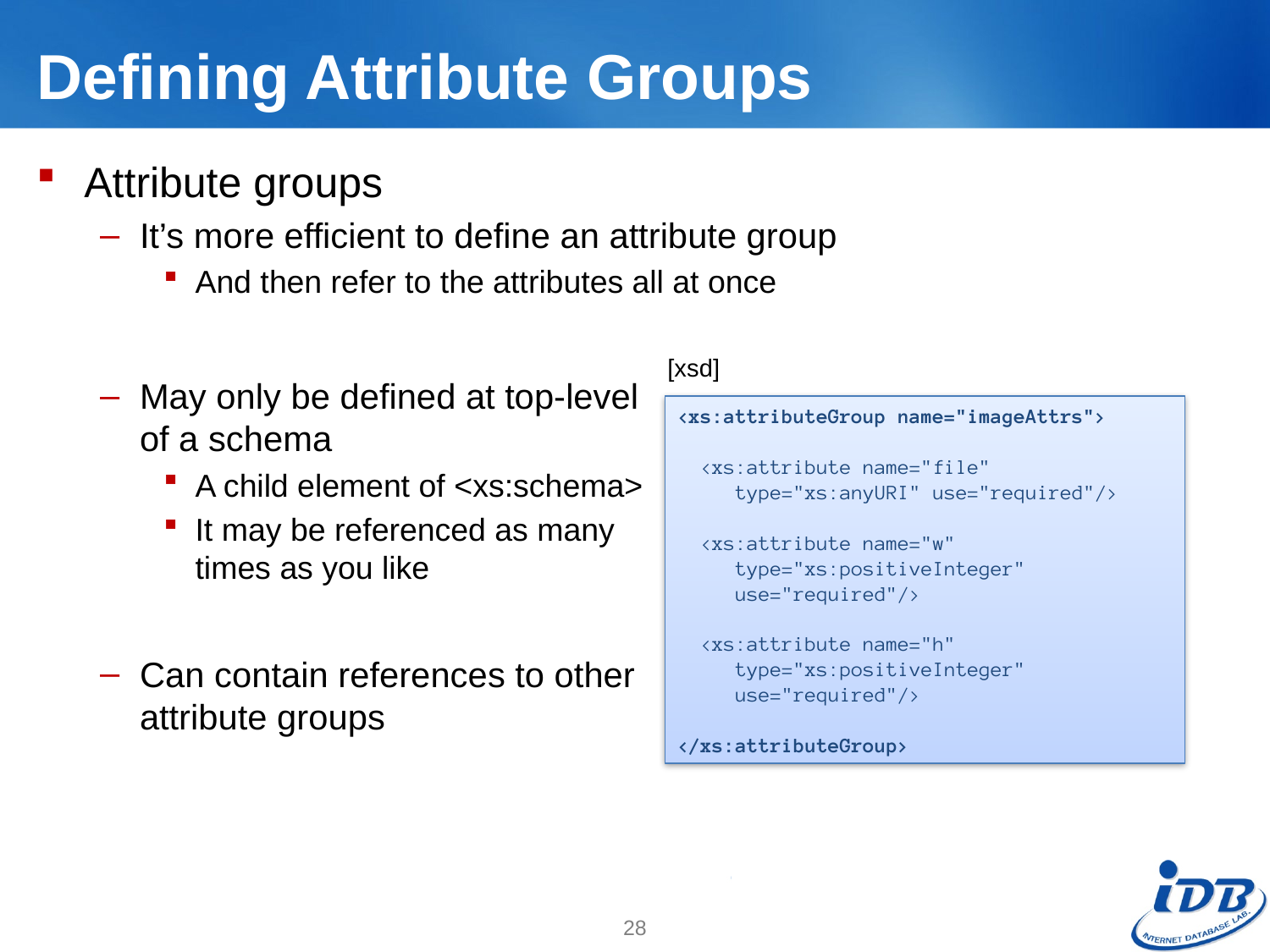

# Defining Attribute Groups
Attribute groups
It’s more efficient to define an attribute group
And then refer to the attributes all at once

May only be defined at top-level
of a schema
A child element of <xs:schema>
It may be referenced as many
times as you like

Can contain references to other
attribute groups
[xsd]
<xs:attributeGroup name="imageAttrs">

  <xs:attribute name="file"
     type="xs:anyURI" use="required"/>

  <xs:attribute name="w"
     type="xs:positiveInteger"
     use="required"/>

  <xs:attribute name="h"
     type="xs:positiveInteger"
     use="required"/>

</xs:attributeGroup>
28